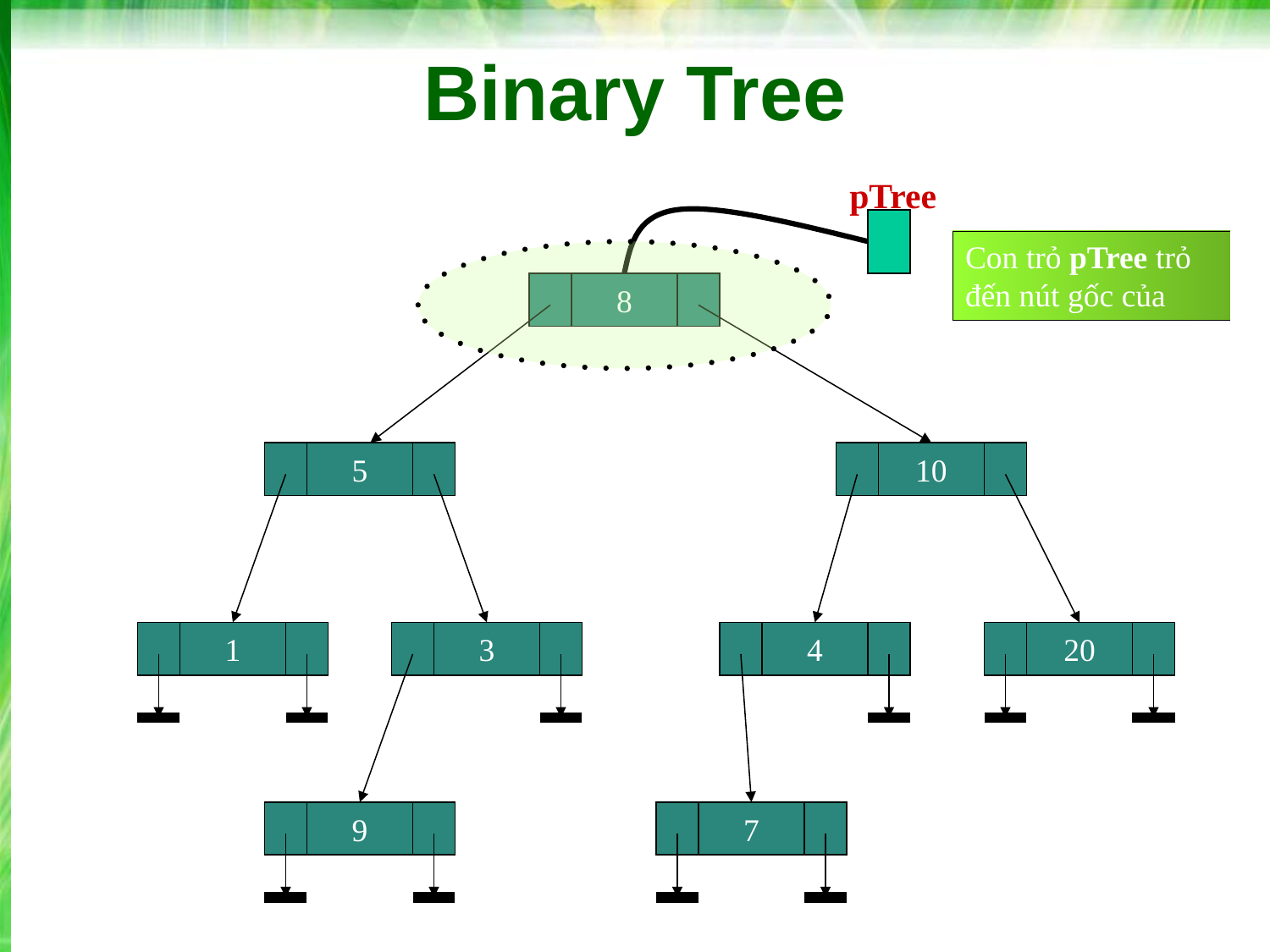

# Binary Tree
pTree

Con trỏ pTree trỏ
đến nút gốc của cây

8

5

10

1

3

4

20

9

7

21